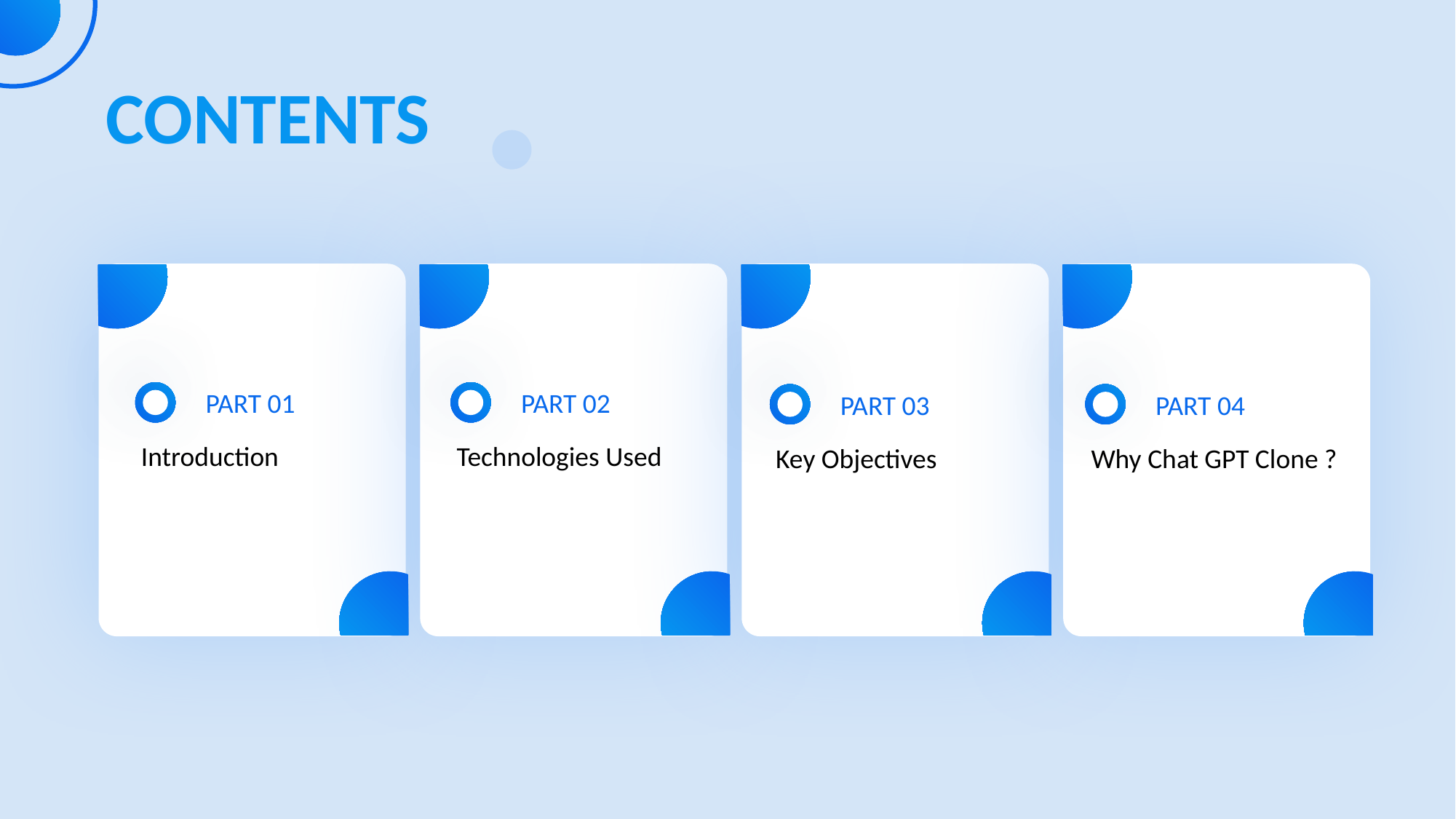

CONTENTS

PART 01

Introduction
PART 02

Technologies Used
PART 03

Key Objectives
PART 04

Why Chat GPT Clone ?